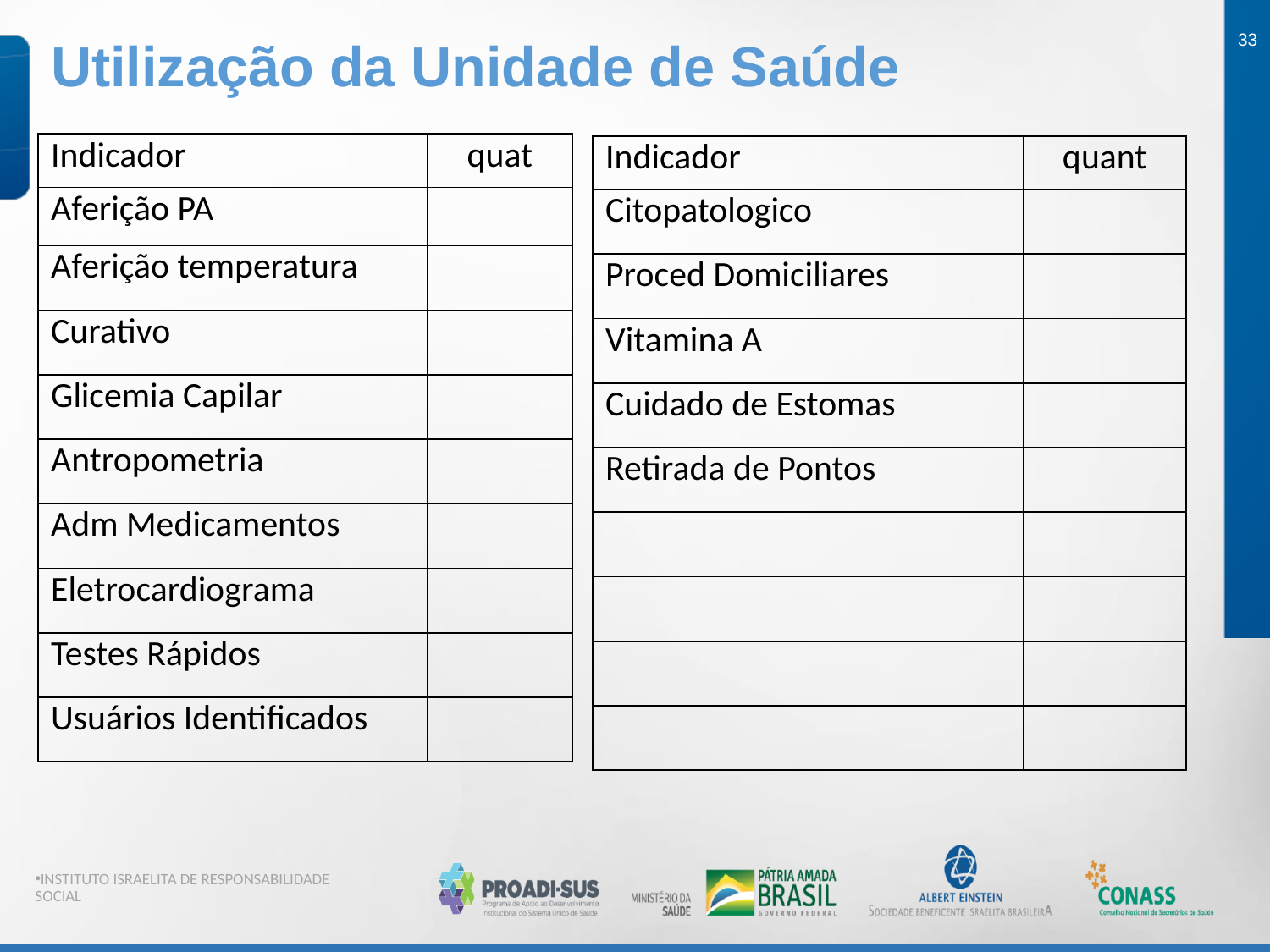

33
Utilização da Unidade de Saúde
| Indicador | quat |
| --- | --- |
| Aferição PA |  |
| Aferição temperatura |  |
| Curativo |  |
| Glicemia Capilar |  |
| Antropometria |  |
| Adm Medicamentos |  |
| Eletrocardiograma |  |
| Testes Rápidos |  |
| Usuários Identificados |  |
| Indicador | quant |
| --- | --- |
| Citopatologico |  |
| Proced Domiciliares |  |
| Vitamina A |  |
| Cuidado de Estomas |  |
| Retirada de Pontos |  |
|  |  |
|  |  |
|  |  |
|  |  |
INSTITUTO ISRAELITA DE RESPONSABILIDADE SOCIAL